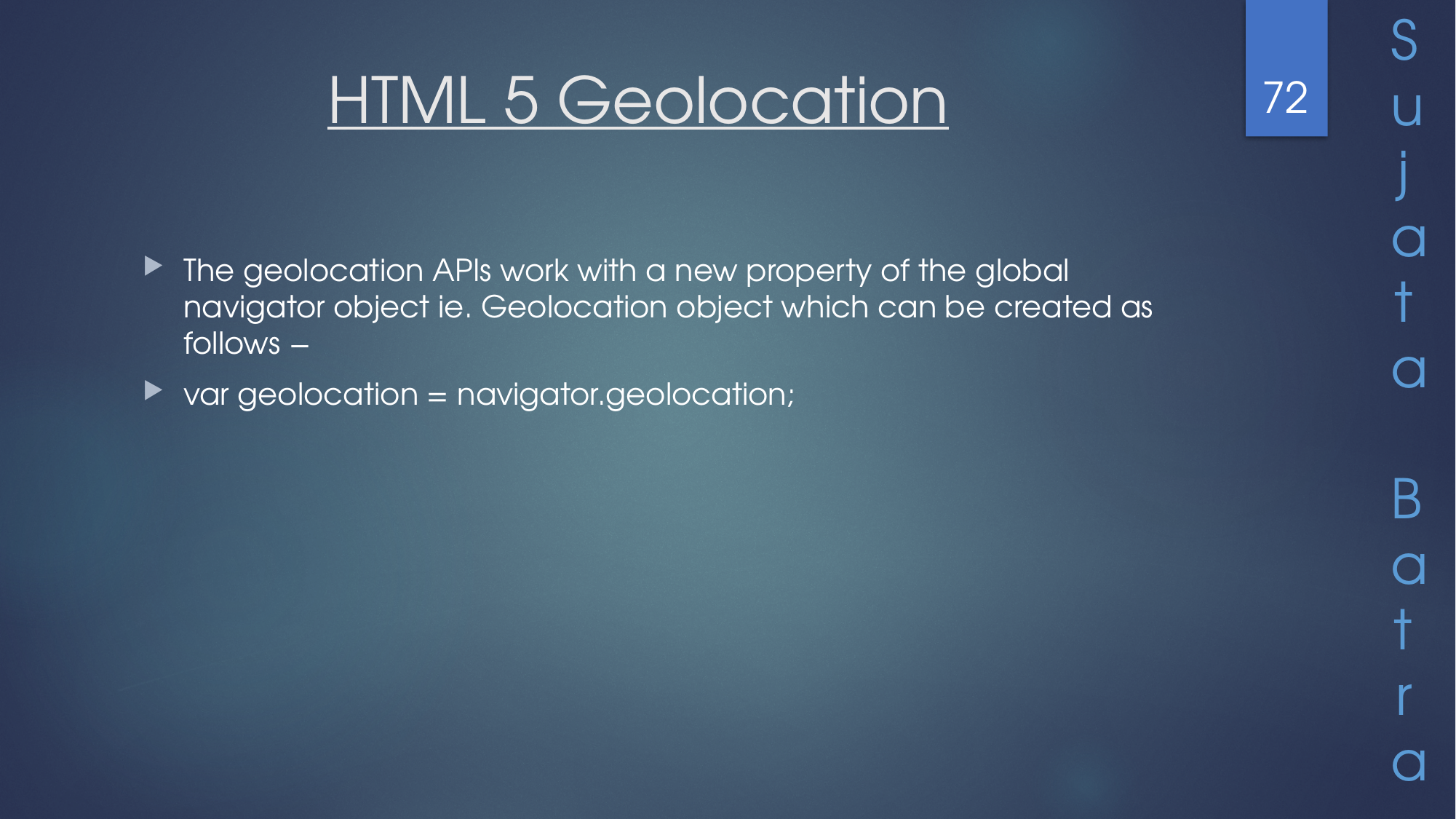

72
# HTML 5 Geolocation
The geolocation APIs work with a new property of the global navigator object ie. Geolocation object which can be created as follows −
var geolocation = navigator.geolocation;